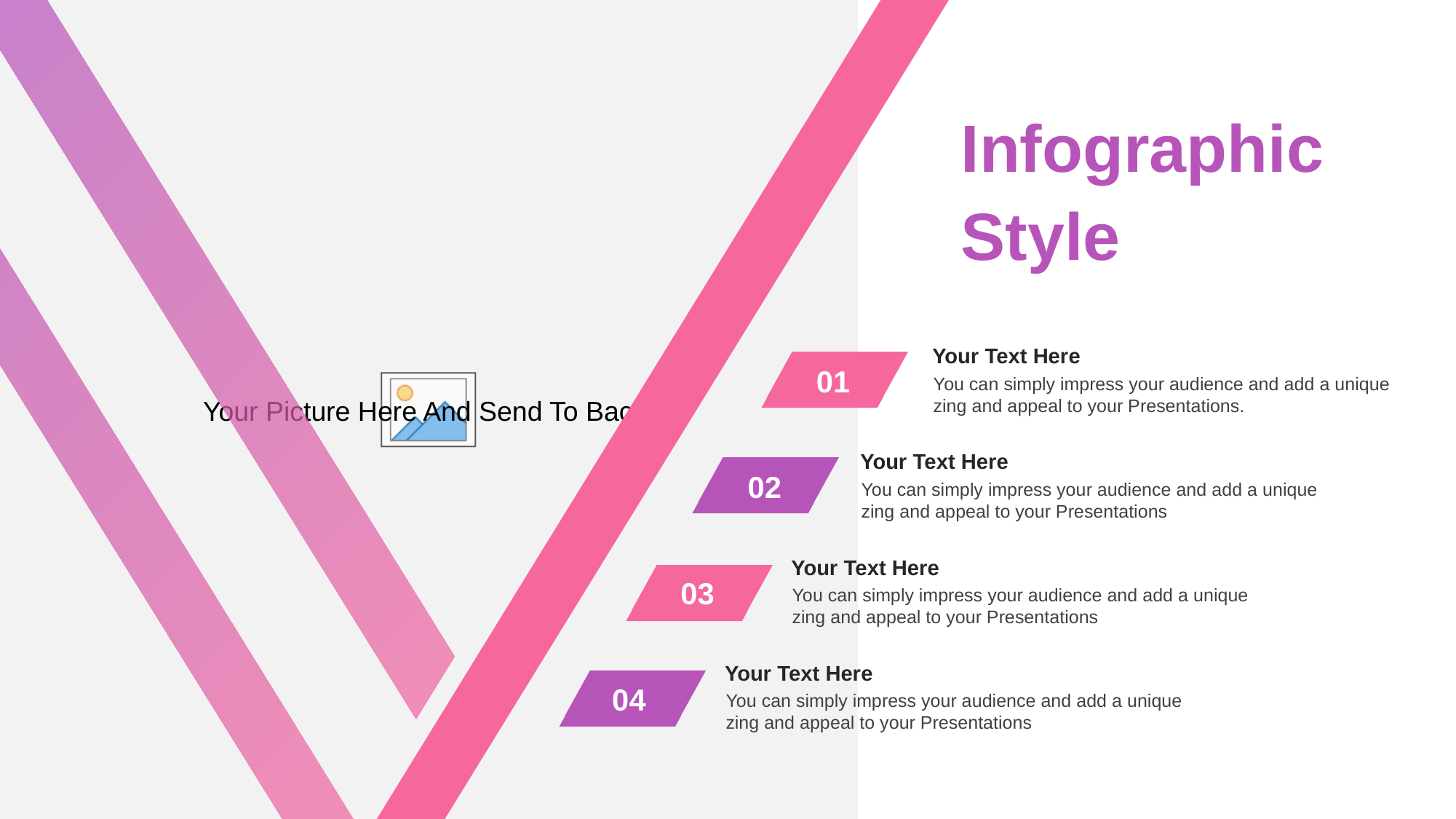

Infographic Style
Your Text Here
You can simply impress your audience and add a unique zing and appeal to your Presentations.

01
Your Text Here
You can simply impress your audience and add a unique zing and appeal to your Presentations

02
Your Text Here
You can simply impress your audience and add a unique zing and appeal to your Presentations

03
Your Text Here
You can simply impress your audience and add a unique zing and appeal to your Presentations

04